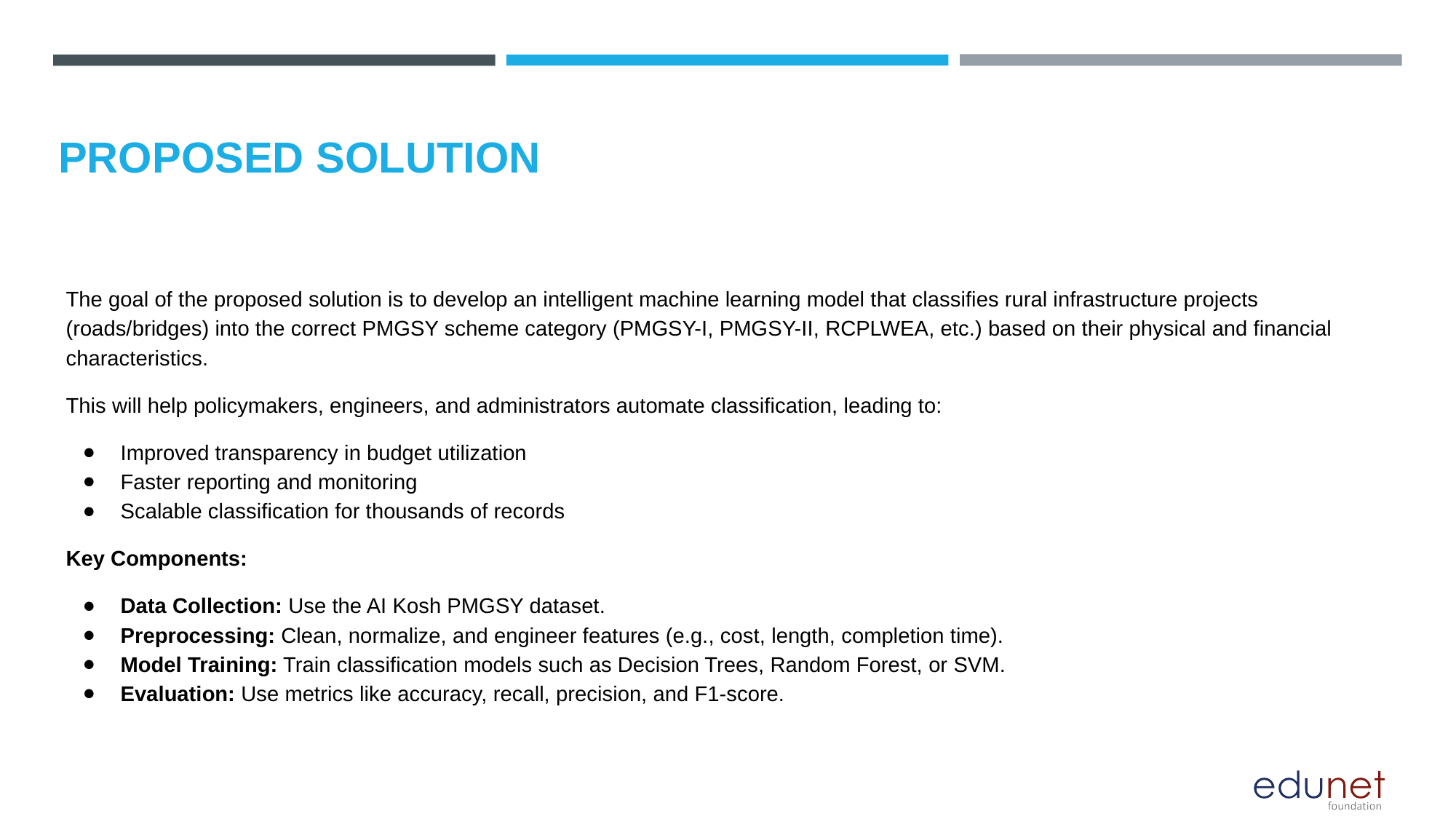

# PROPOSED SOLUTION
The goal of the proposed solution is to develop an intelligent machine learning model that classifies rural infrastructure projects (roads/bridges) into the correct PMGSY scheme category (PMGSY-I, PMGSY-II, RCPLWEA, etc.) based on their physical and financial characteristics.
This will help policymakers, engineers, and administrators automate classification, leading to:
Improved transparency in budget utilization
Faster reporting and monitoring
Scalable classification for thousands of records
Key Components:
Data Collection: Use the AI Kosh PMGSY dataset.
Preprocessing: Clean, normalize, and engineer features (e.g., cost, length, completion time).
Model Training: Train classification models such as Decision Trees, Random Forest, or SVM.
Evaluation: Use metrics like accuracy, recall, precision, and F1-score.